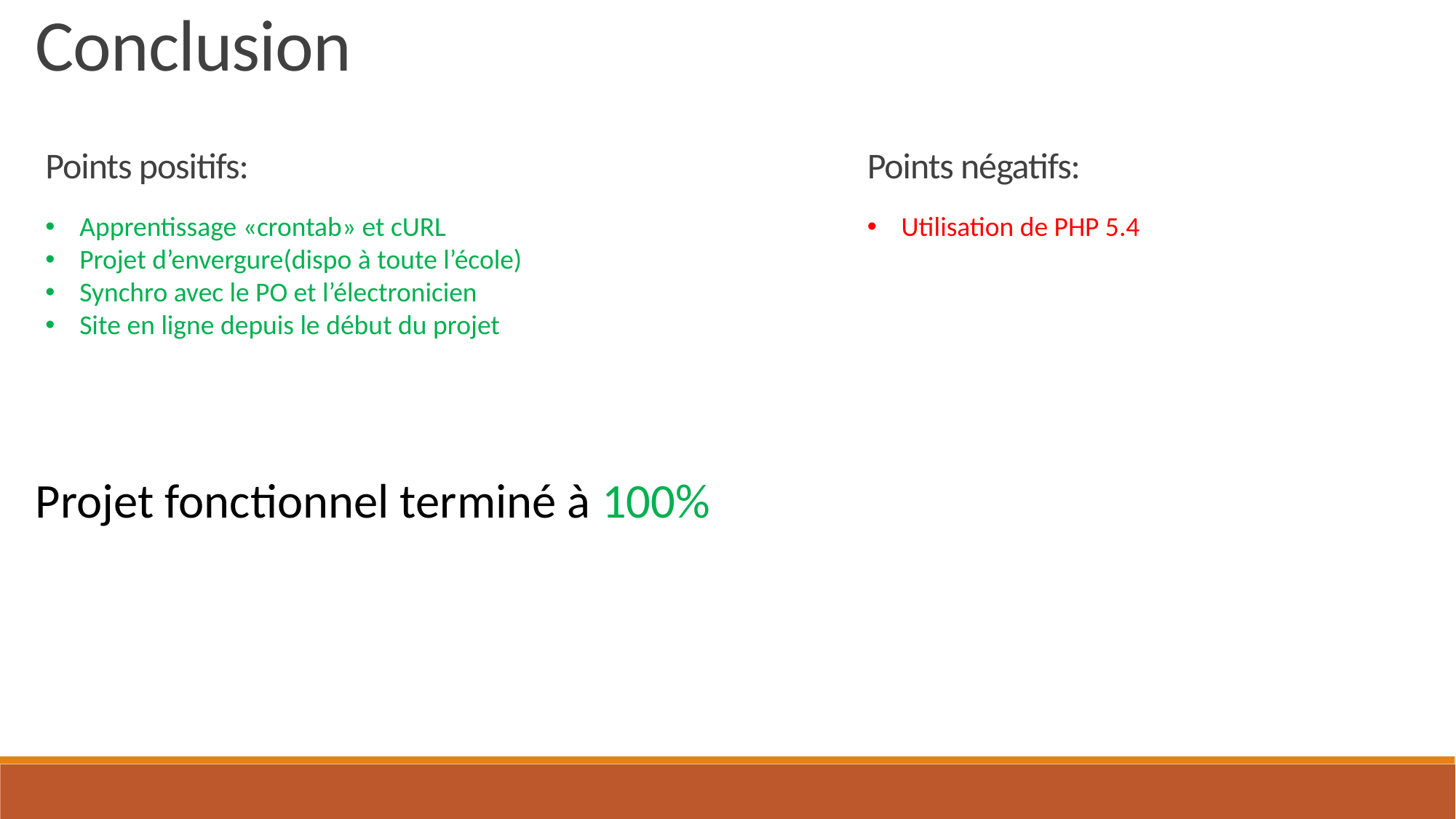

Conclusion
Points positifs:
Points négatifs:
Apprentissage «crontab» et cURL
Projet d’envergure(dispo à toute l’école)
Synchro avec le PO et l’électronicien
Site en ligne depuis le début du projet

Utilisation de PHP 5.4
Projet fonctionnel terminé à 100%